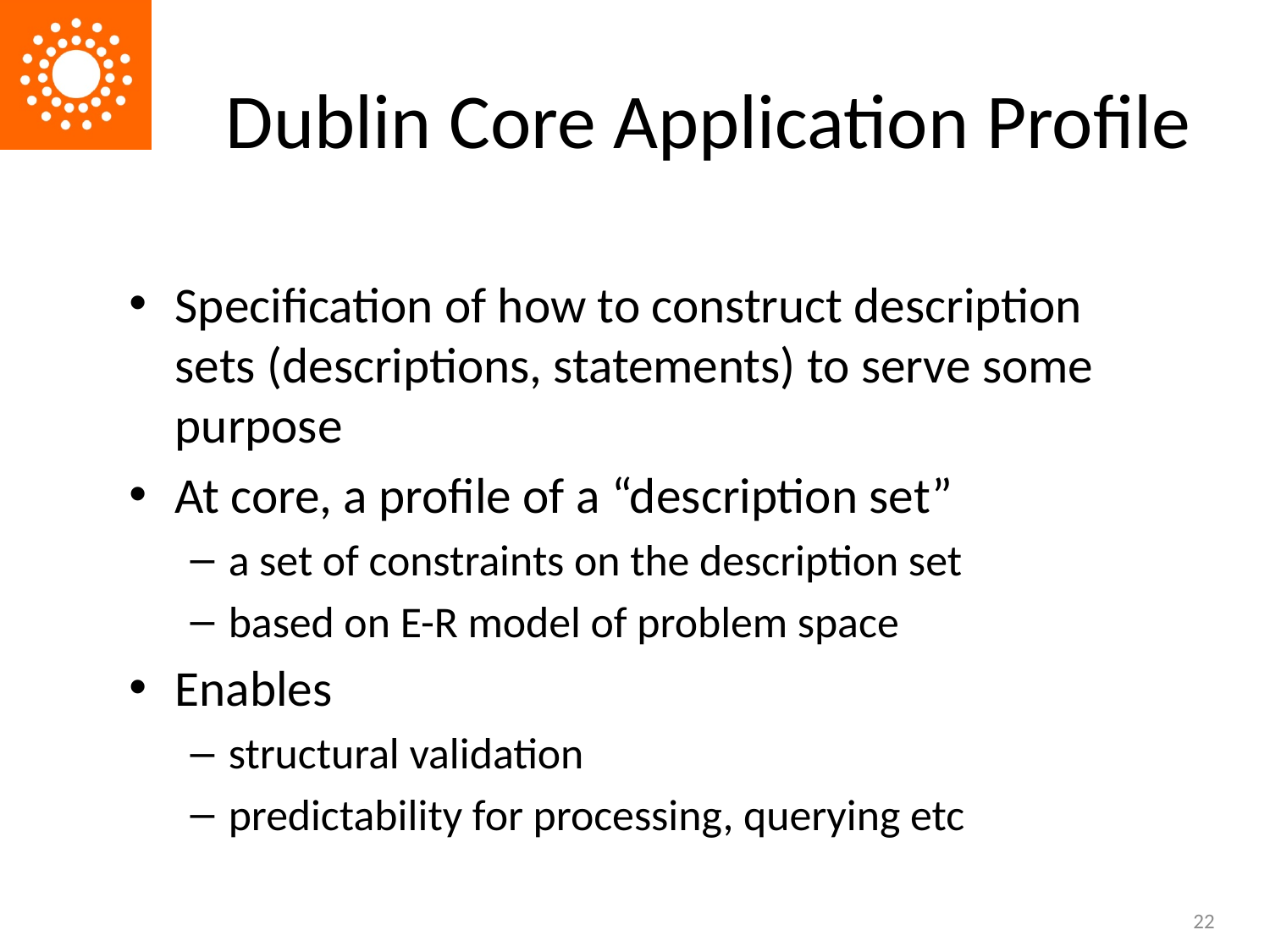

# Dublin Core Application Profile
Specification of how to construct description sets (descriptions, statements) to serve some purpose
At core, a profile of a “description set”
a set of constraints on the description set
based on E-R model of problem space
Enables
structural validation
predictability for processing, querying etc
22